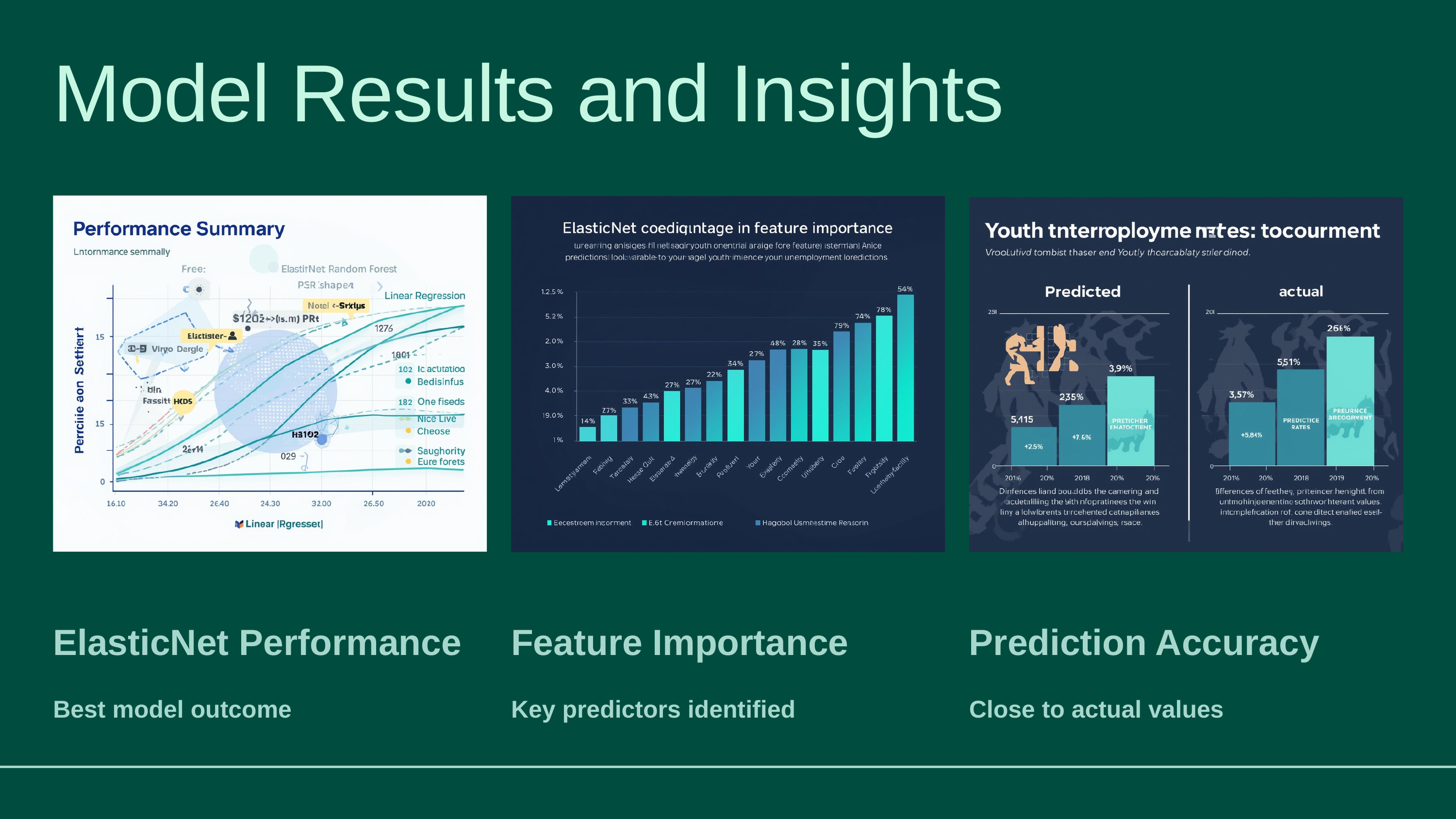

Model Results and Insights

ElasticNet Performance
Best model outcome
Feature Importance
Key predictors identified
Prediction Accuracy
Close to actual values